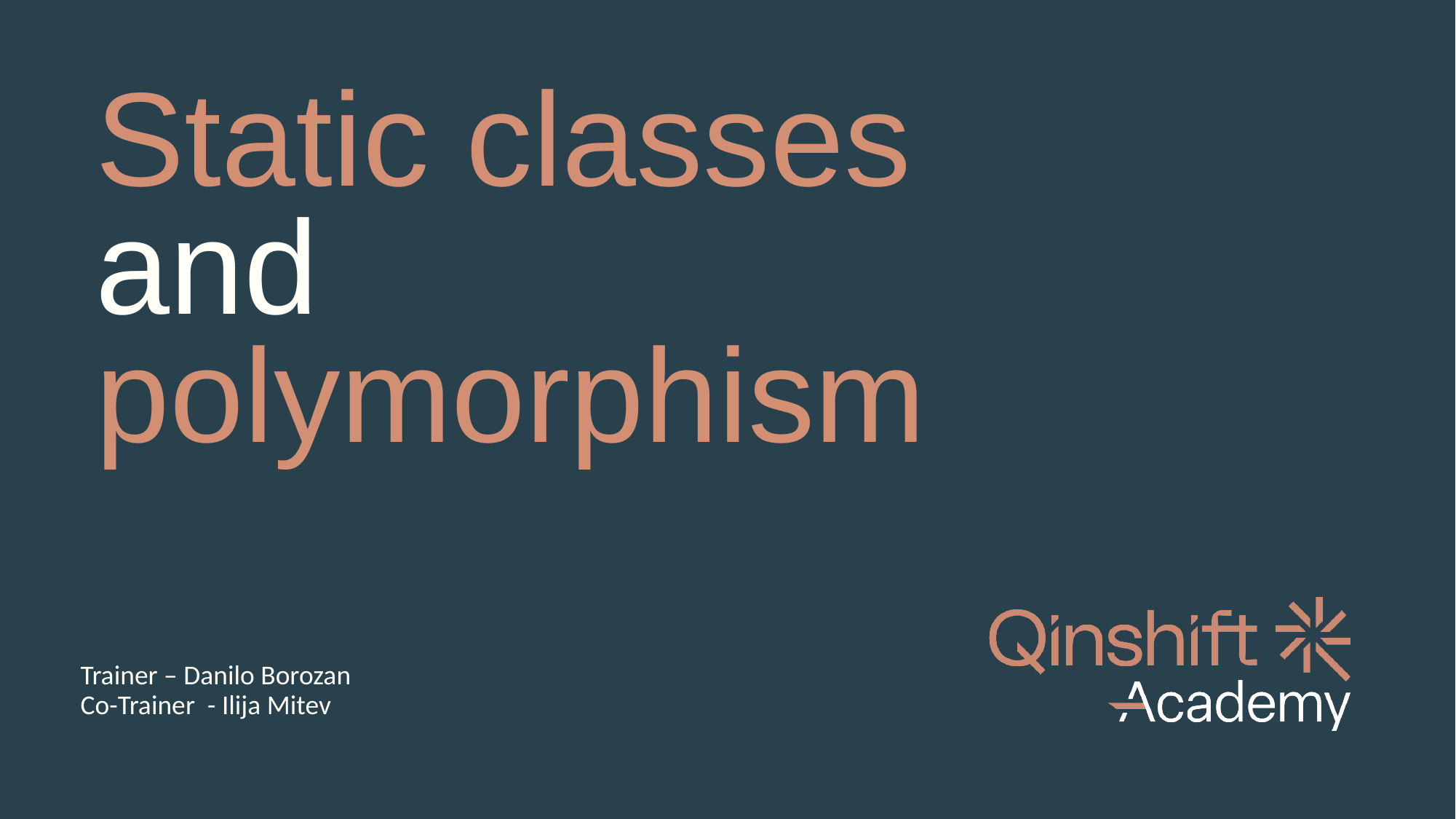

# Static classes and polymorphism
Trainer – Danilo Borozan
Co-Trainer  - Ilija Mitev